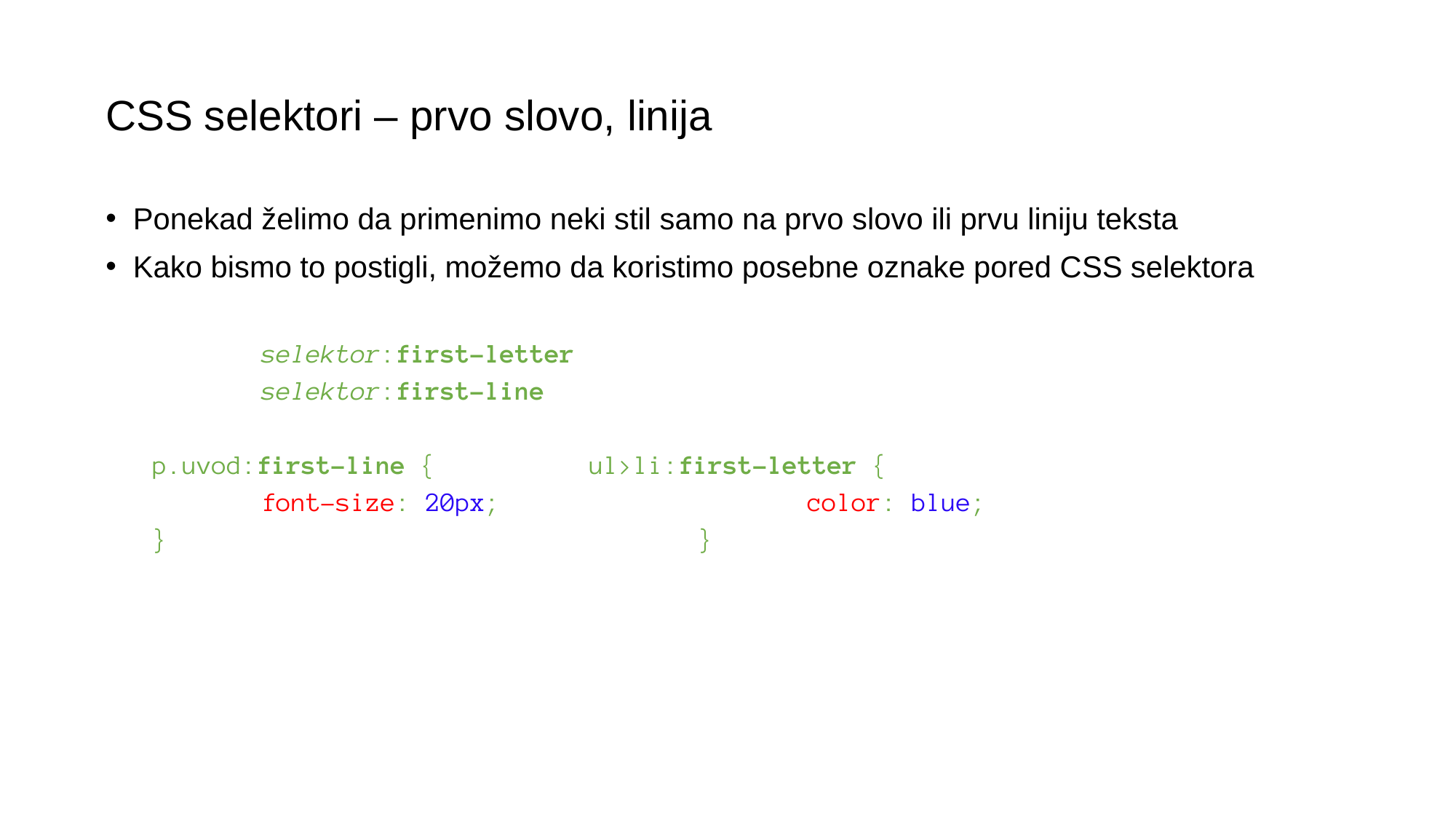

# CSS selektori – prvo slovo, linija
Ponekad želimo da primenimo neki stil samo na prvo slovo ili prvu liniju teksta
Kako bismo to postigli, možemo da koristimo posebne oznake pored CSS selektora

	selektor:first-letter
	selektor:first-line

p.uvod:first-line { 		ul>li:first-letter {
	font-size: 20px;			color: blue;
}					}